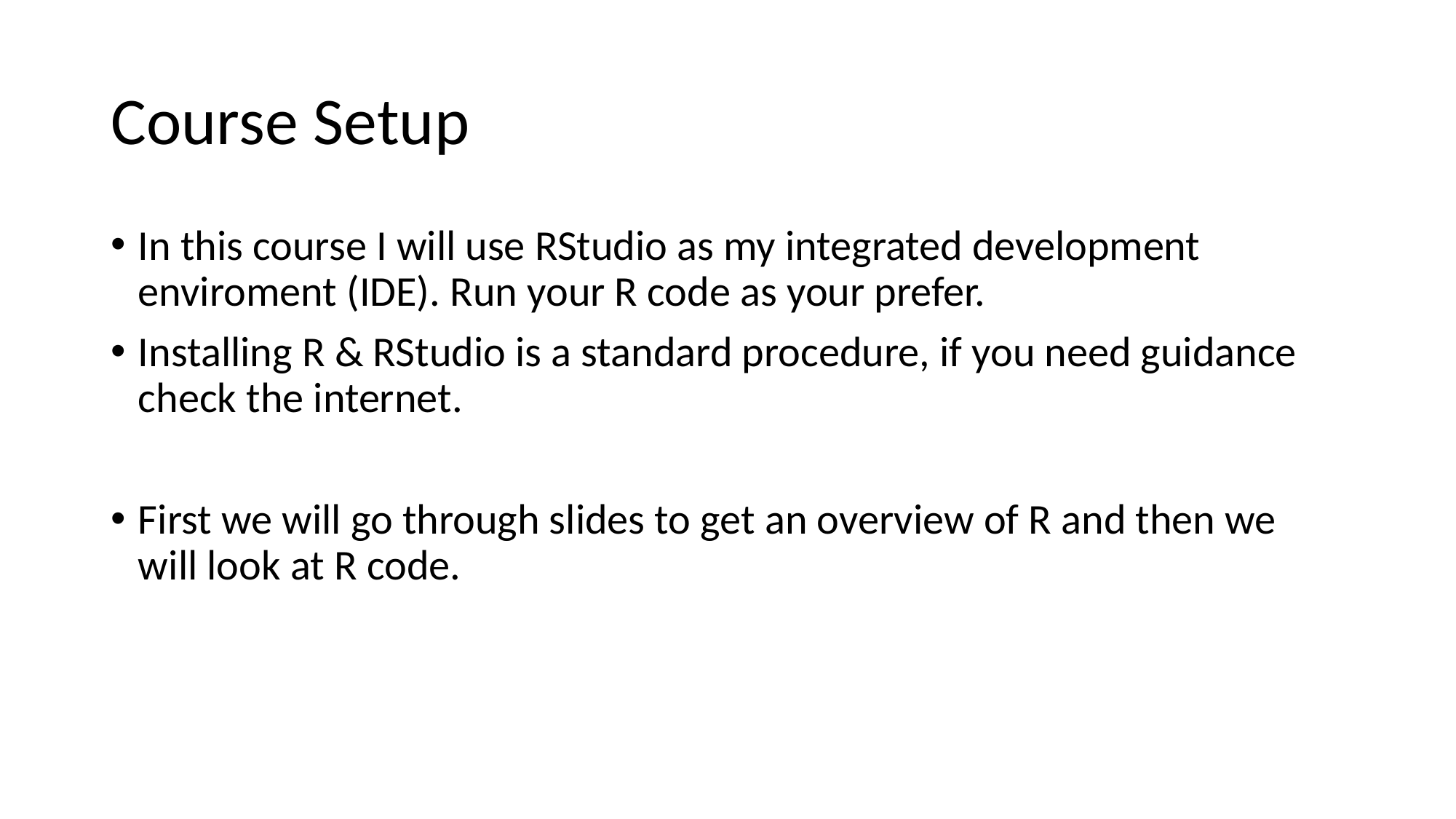

# Course Setup
In this course I will use RStudio as my integrated development enviroment (IDE). Run your R code as your prefer.
Installing R & RStudio is a standard procedure, if you need guidance check the internet.

First we will go through slides to get an overview of R and then we will look at R code.